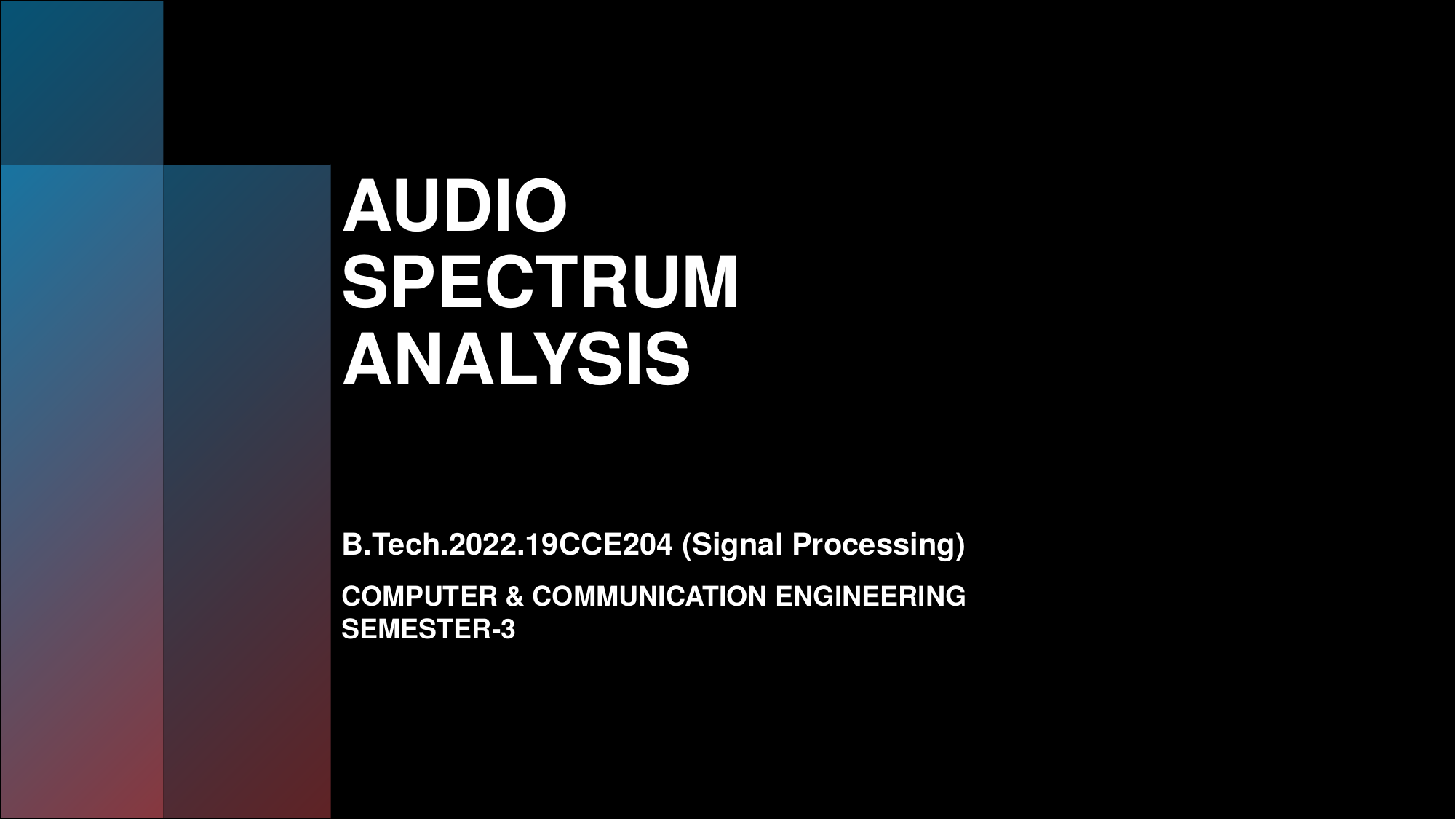

# AUDIO SPECTRUM ANALYSIS

B.Tech.2022.19CCE204 (Signal Processing)
COMPUTER & COMMUNICATION ENGINEERING SEMESTER-3